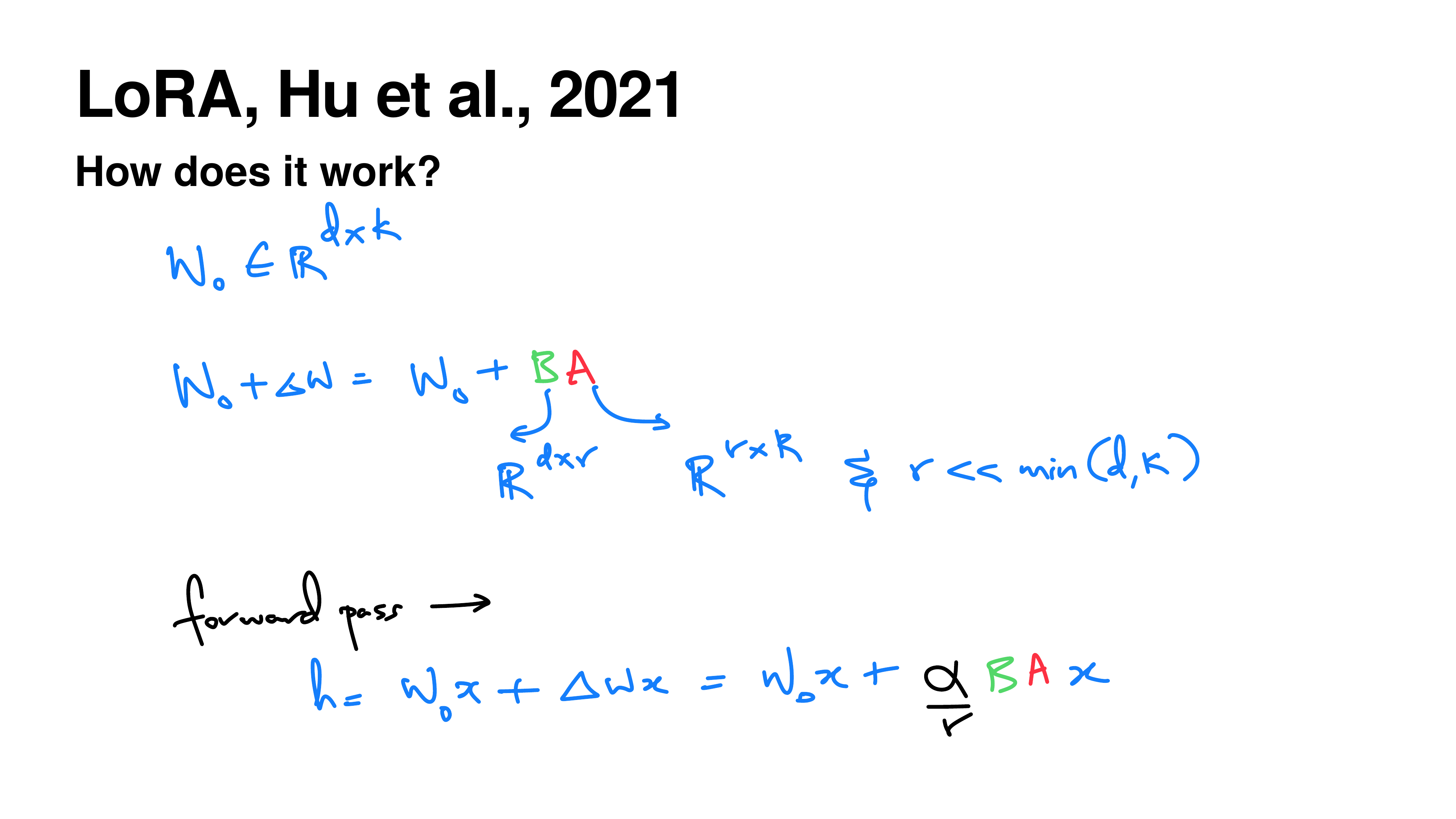

# LoRA, Hu et al., 2021
How does it work?